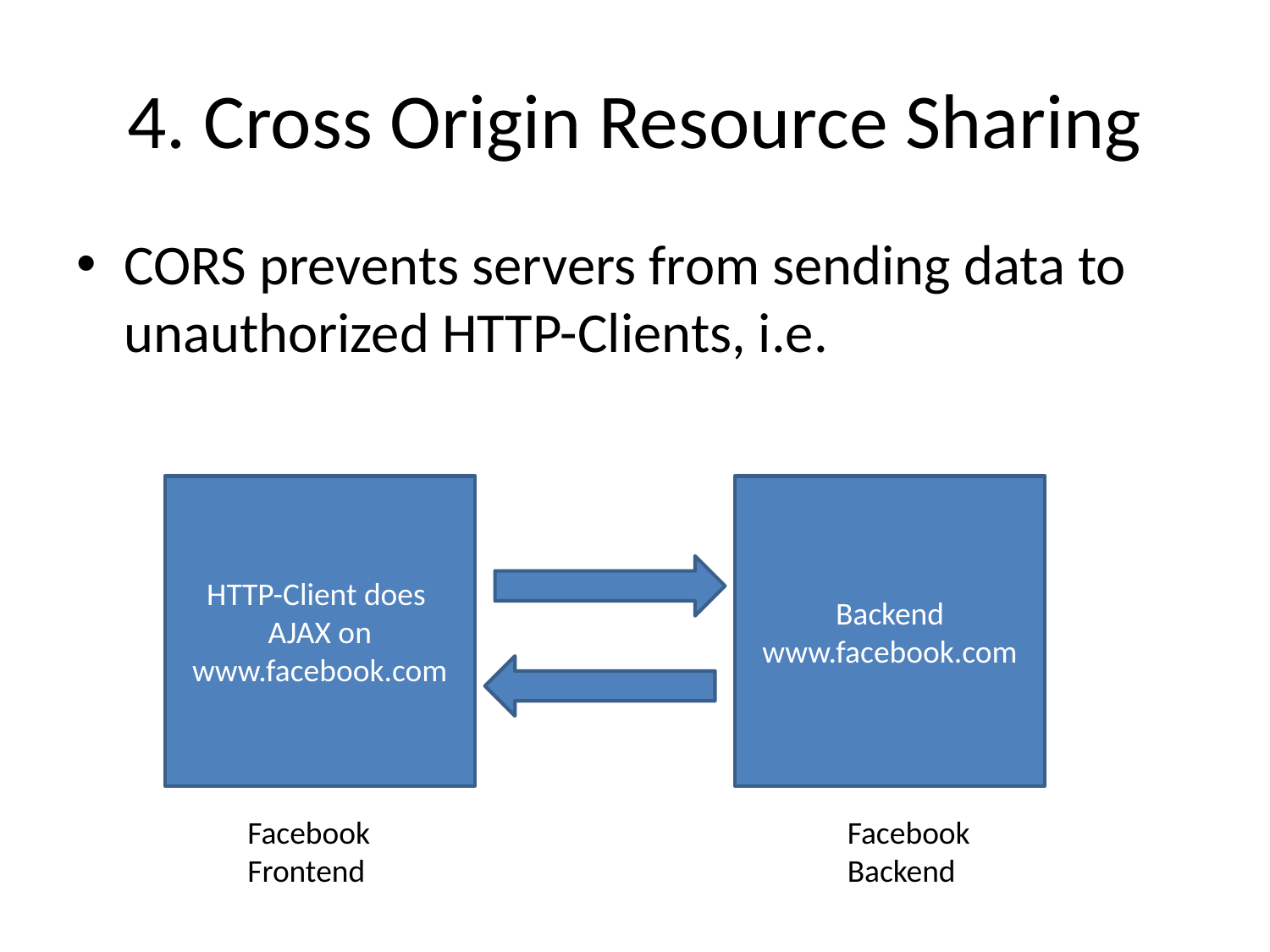

# 4. Cross Origin Resource Sharing
CORS prevents servers from sending data to unauthorized HTTP-Clients, i.e.
HTTP-Client does
AJAX on
www.facebook.com
Backend
www.facebook.com

Facebook Frontend
Facebook
Backend